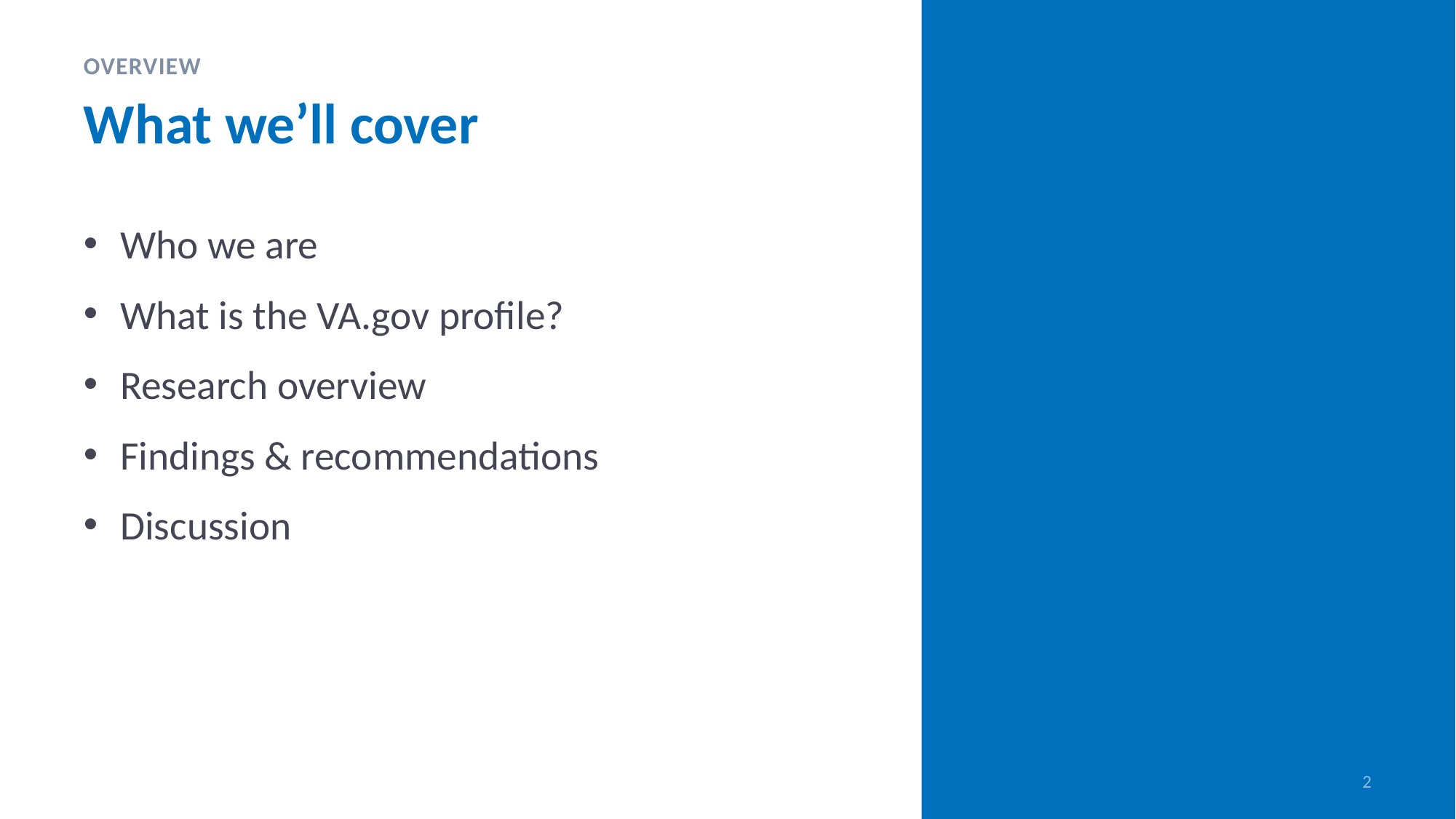

OVERVIEW
# What we’ll cover
Who we are
What is the VA.gov profile?
Research overview
Findings & recommendations
Discussion
2